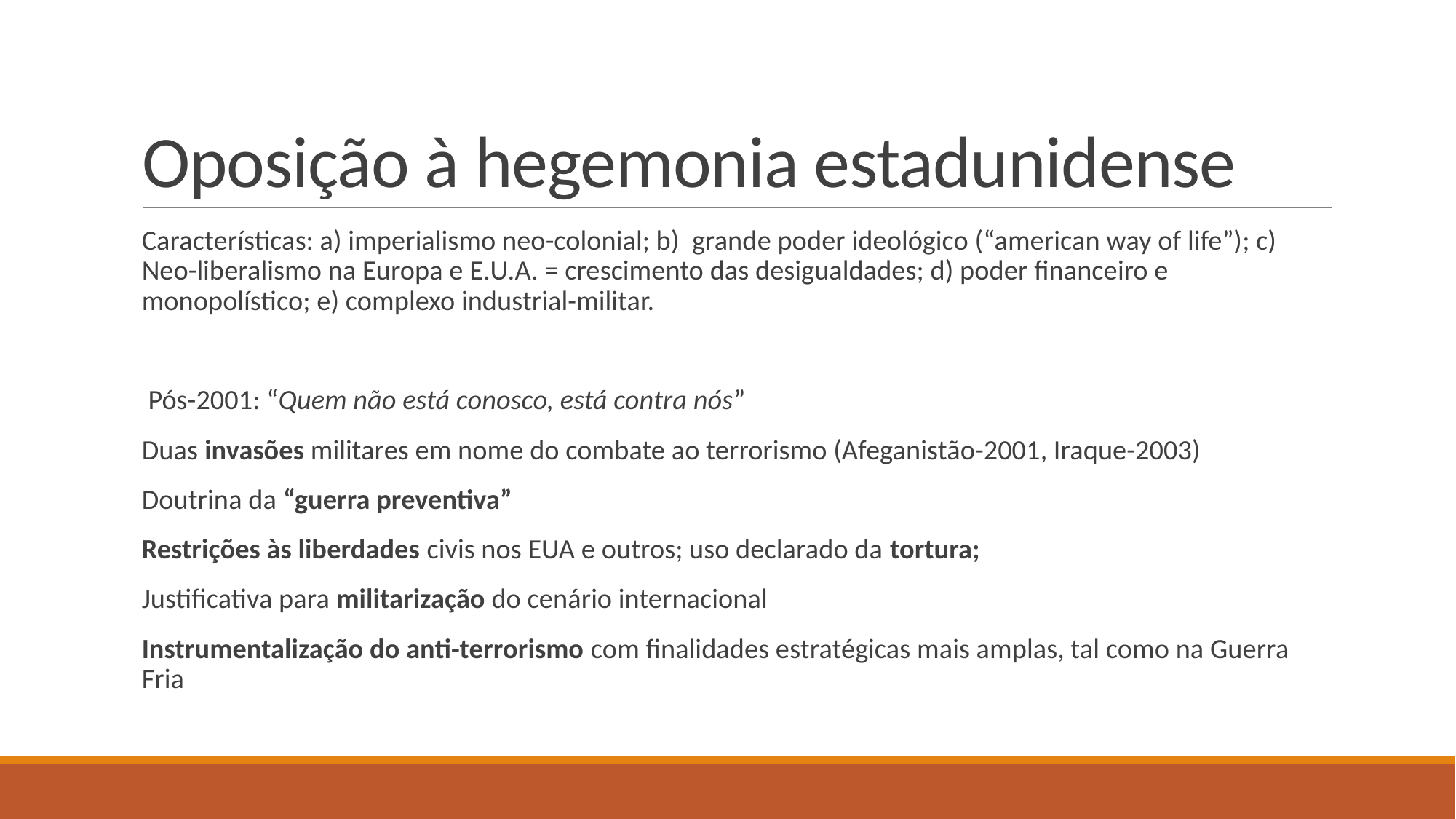

# Oposição à hegemonia estadunidense
Características: a) imperialismo neo-colonial; b)  grande poder ideológico (“american way of life”); c) Neo-liberalismo na Europa e E.U.A. = crescimento das desigualdades; d) poder financeiro e monopolístico; e) complexo industrial-militar.

 Pós-2001: “Quem não está conosco, está contra nós”
Duas invasões militares em nome do combate ao terrorismo (Afeganistão-2001, Iraque-2003)
Doutrina da “guerra preventiva”
Restrições às liberdades civis nos EUA e outros; uso declarado da tortura;
Justificativa para militarização do cenário internacional
Instrumentalização do anti-terrorismo com finalidades estratégicas mais amplas, tal como na Guerra Fria